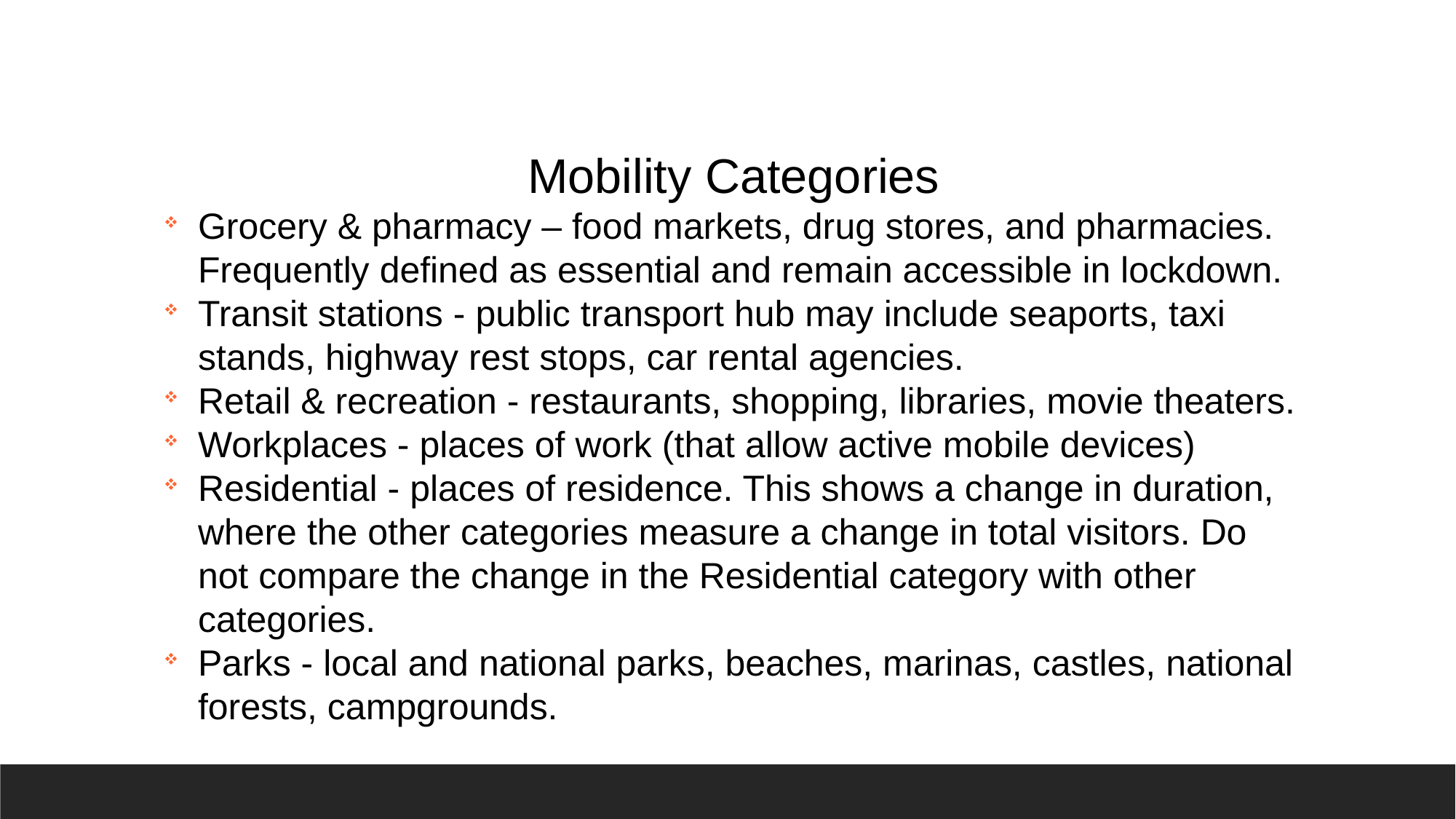

Mobility Categories
Grocery & pharmacy – food markets, drug stores, and pharmacies. Frequently defined as essential and remain accessible in lockdown.
Transit stations - public transport hub may include seaports, taxi stands, highway rest stops, car rental agencies.
Retail & recreation - restaurants, shopping, libraries, movie theaters.
Workplaces - places of work (that allow active mobile devices)
Residential - places of residence. This shows a change in duration, where the other categories measure a change in total visitors. Do not compare the change in the Residential category with other categories.
Parks - local and national parks, beaches, marinas, castles, national forests, campgrounds.